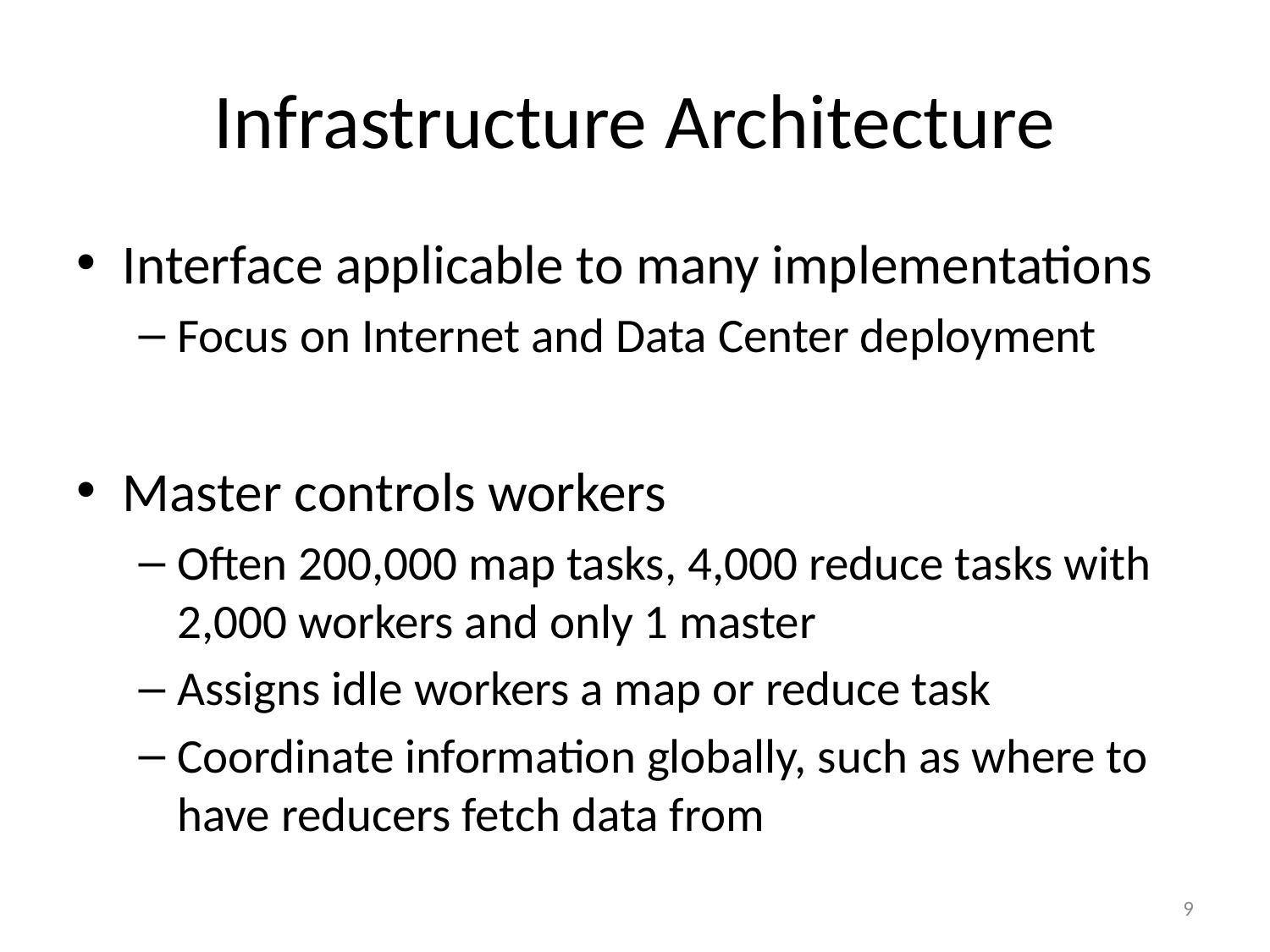

# Infrastructure Architecture
Interface applicable to many implementations
Focus on Internet and Data Center deployment

Master controls workers
Often 200,000 map tasks, 4,000 reduce tasks with 2,000 workers and only 1 master
Assigns idle workers a map or reduce task
Coordinate information globally, such as where to have reducers fetch data from

9